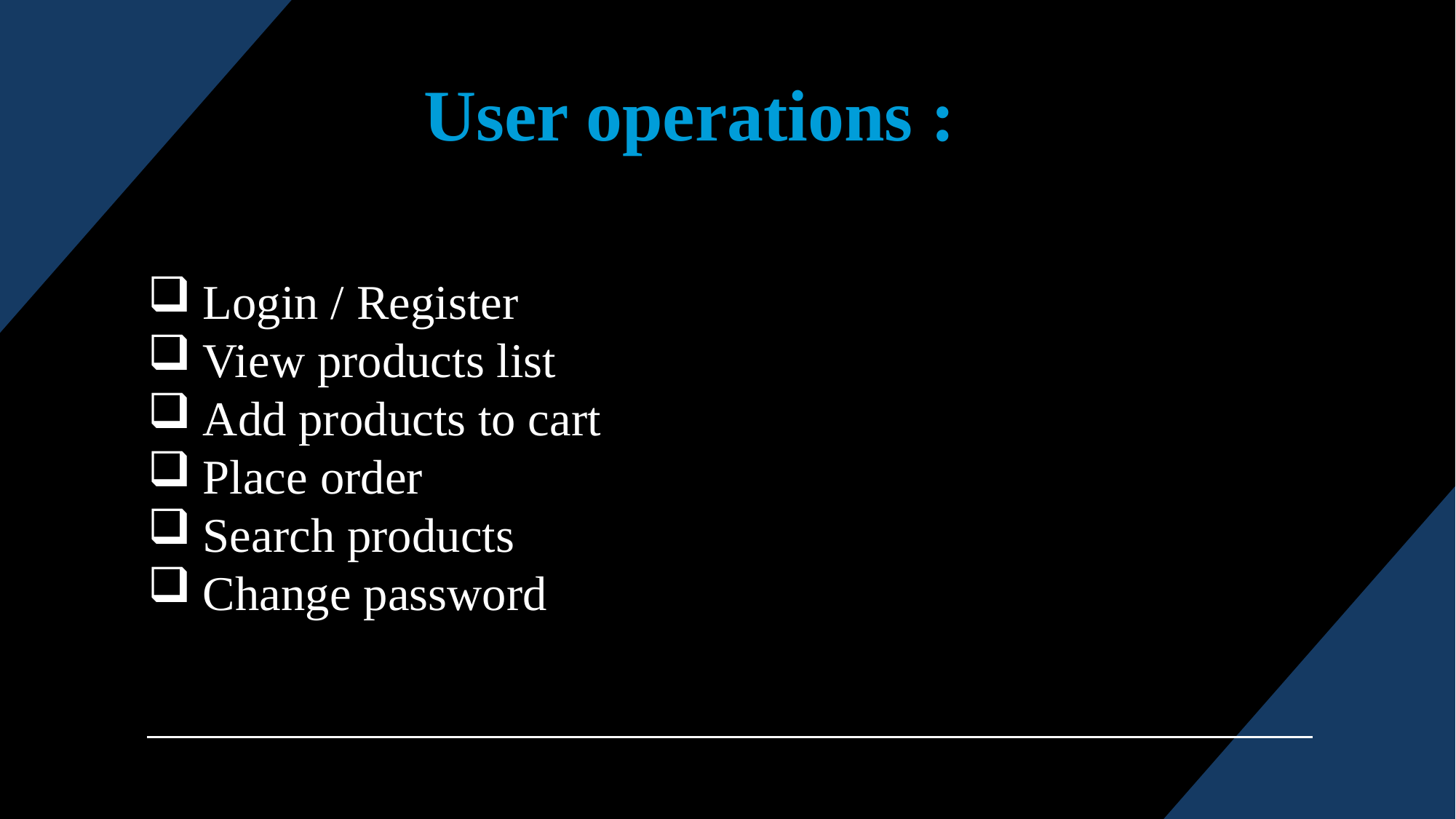

# User operations :

Login / Register
View products list
Add products to cart
Place order
Search products
Change password